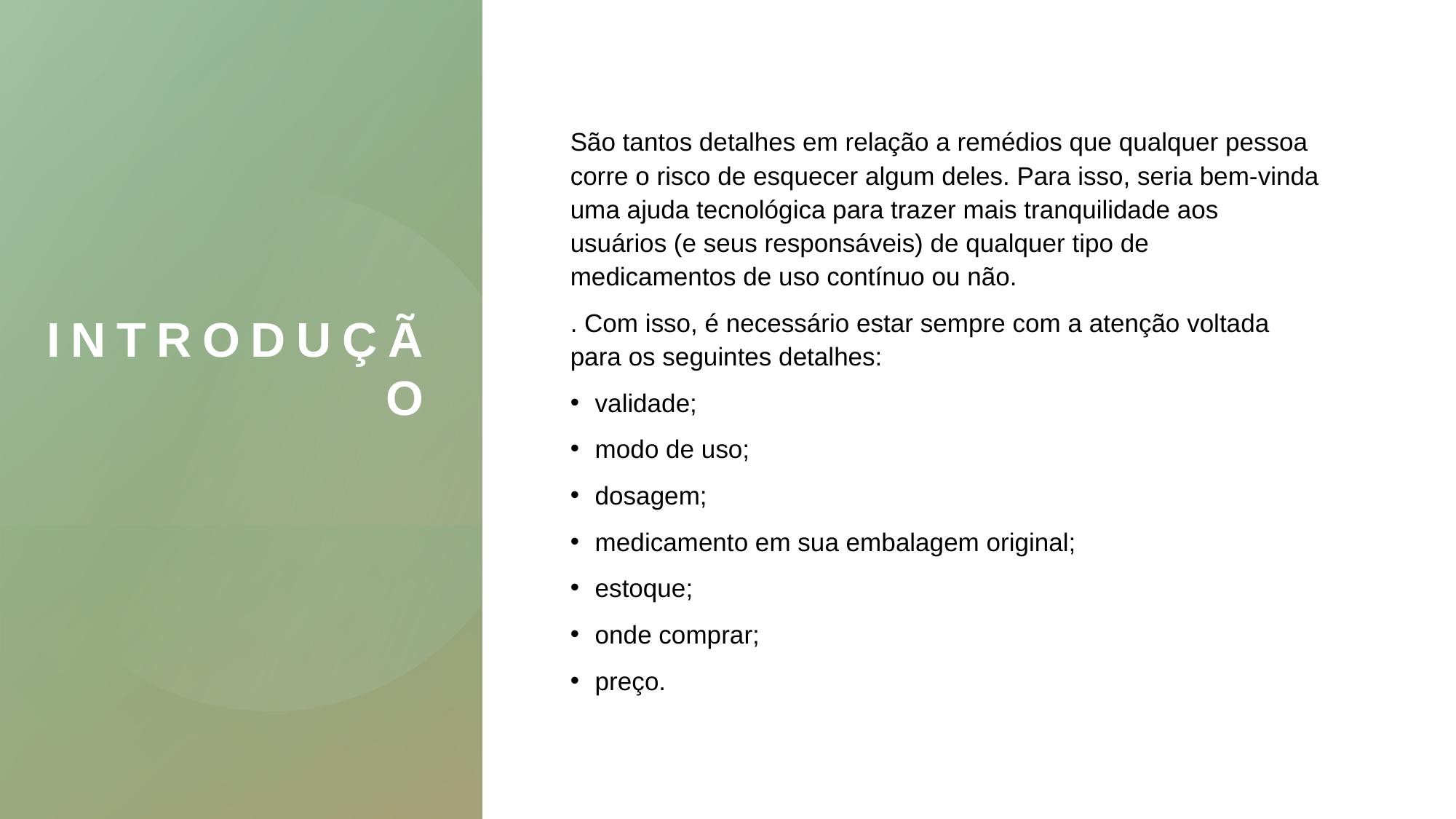

# Introdução
São tantos detalhes em relação a remédios que qualquer pessoa corre o risco de esquecer algum deles. Para isso, seria bem-vinda uma ajuda tecnológica para trazer mais tranquilidade aos usuários (e seus responsáveis) de qualquer tipo de medicamentos de uso contínuo ou não.
. Com isso, é necessário estar sempre com a atenção voltada para os seguintes detalhes:
validade;
modo de uso;
dosagem;
medicamento em sua embalagem original;
estoque;
onde comprar;
preço.